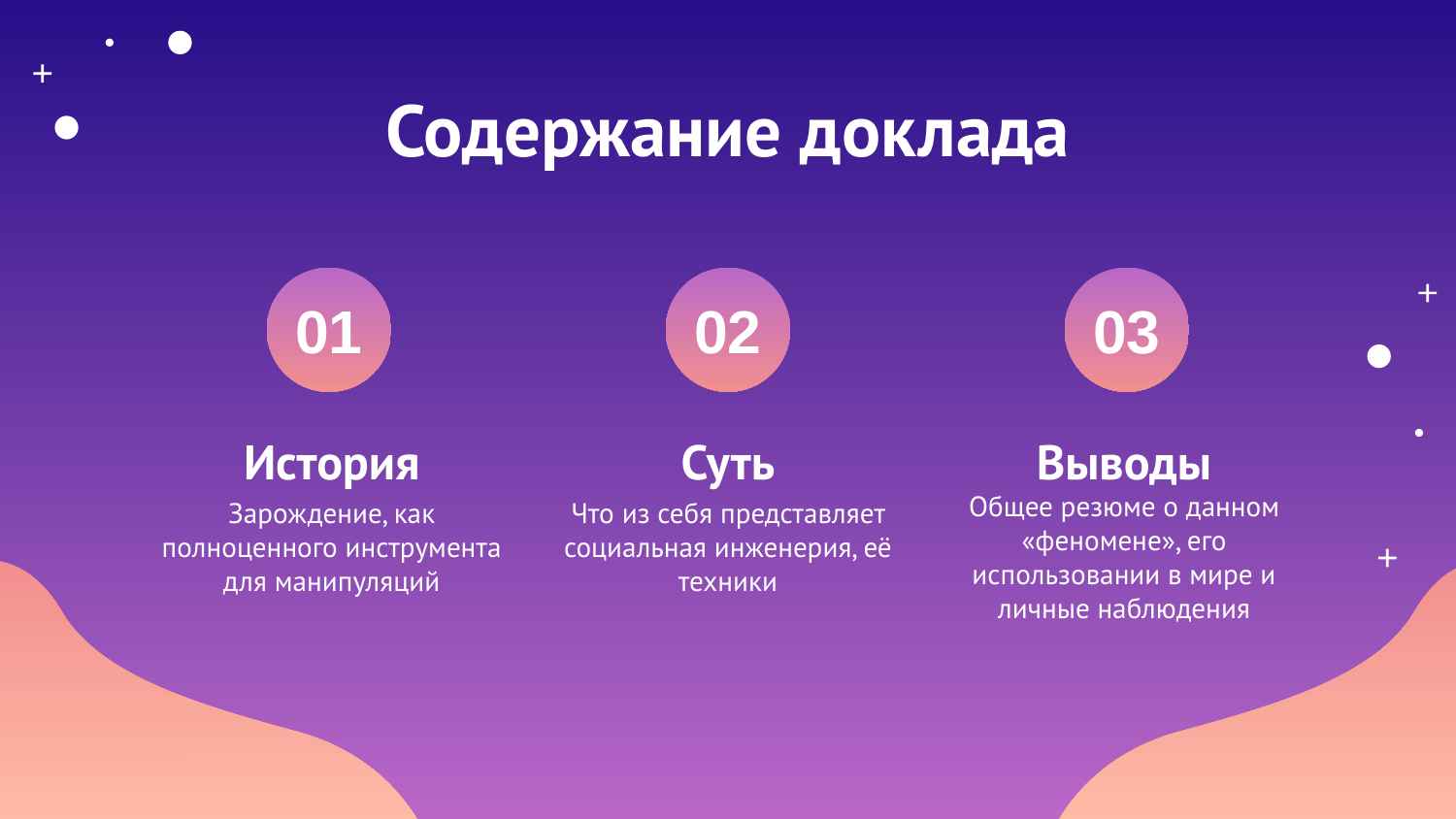

Содержание доклада

# 01
02
03
История
Суть
Выводы
Зарождение, как полноценного инструмента для манипуляций
Что из себя представляет социальная инженерия, её техники
Общее резюме о данном «феномене», его использовании в мире и личные наблюдения